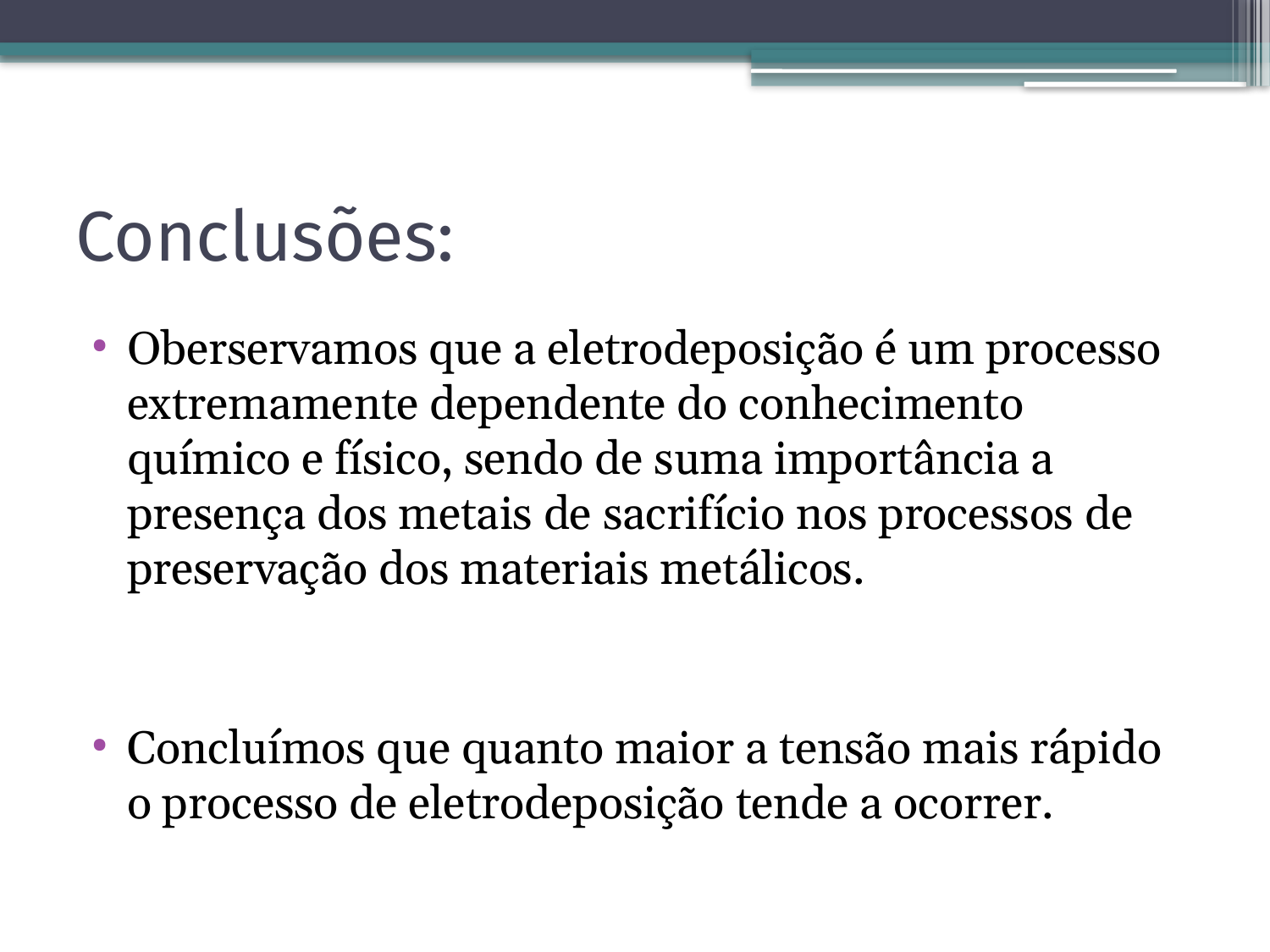

# Conclusões:
Oberservamos que a eletrodeposição é um processo extremamente dependente do conhecimento químico e físico, sendo de suma importância a presença dos metais de sacrifício nos processos de preservação dos materiais metálicos.

Concluímos que quanto maior a tensão mais rápido o processo de eletrodeposição tende a ocorrer.